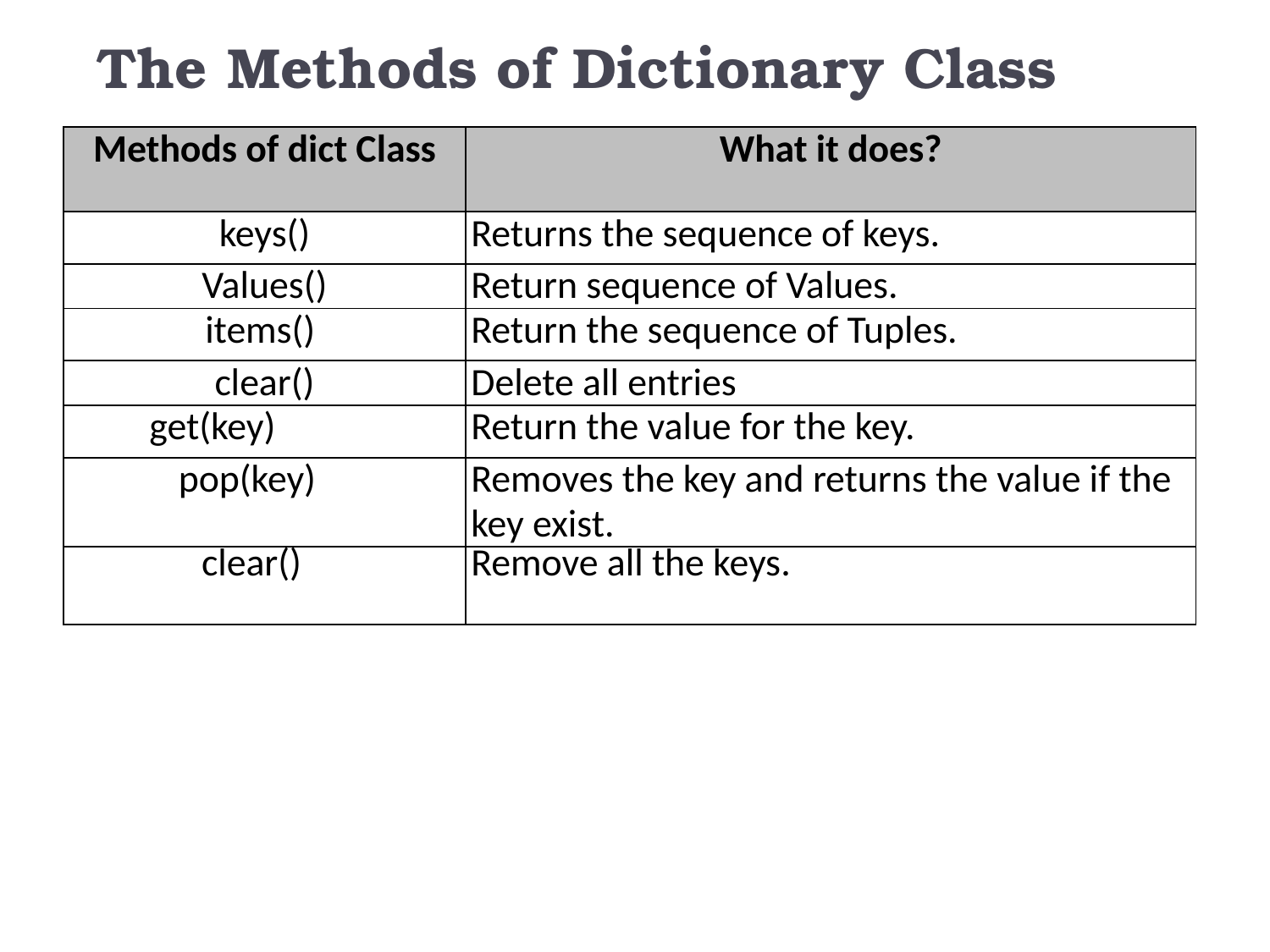

# The Methods of Dictionary Class
| Methods of dict Class | What it does? |
| --- | --- |
| keys() | Returns the sequence of keys. |
| Values() | Return sequence of Values. |
| items() | Return the sequence of Tuples. |
| clear() | Delete all entries |
| get(key) | Return the value for the key. |
| pop(key) | Removes the key and returns the value if the key exist. |
| clear() | Remove all the keys. |